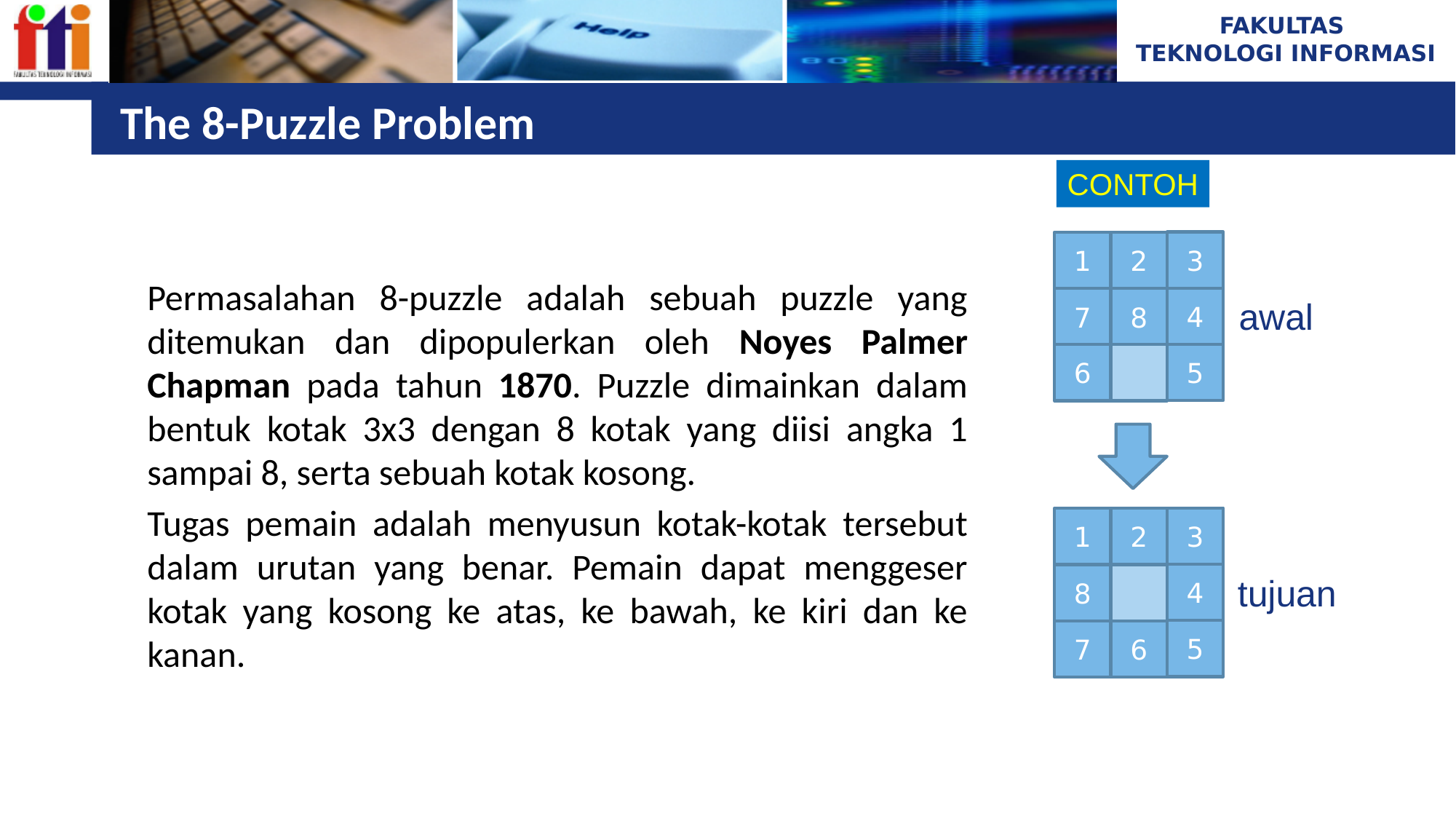

# The 8-Puzzle Problem
CONTOH
3
1
2
4
7
8
5
6

Permasalahan 8-puzzle adalah sebuah puzzle yang ditemukan dan dipopulerkan oleh Noyes Palmer Chapman pada tahun 1870. Puzzle dimainkan dalam bentuk kotak 3x3 dengan 8 kotak yang diisi angka 1 sampai 8, serta sebuah kotak kosong.
Tugas pemain adalah menyusun kotak-kotak tersebut dalam urutan yang benar. Pemain dapat menggeser kotak yang kosong ke atas, ke bawah, ke kiri dan ke kanan.
awal

3
1
2
4
8

5
7
6
tujuan